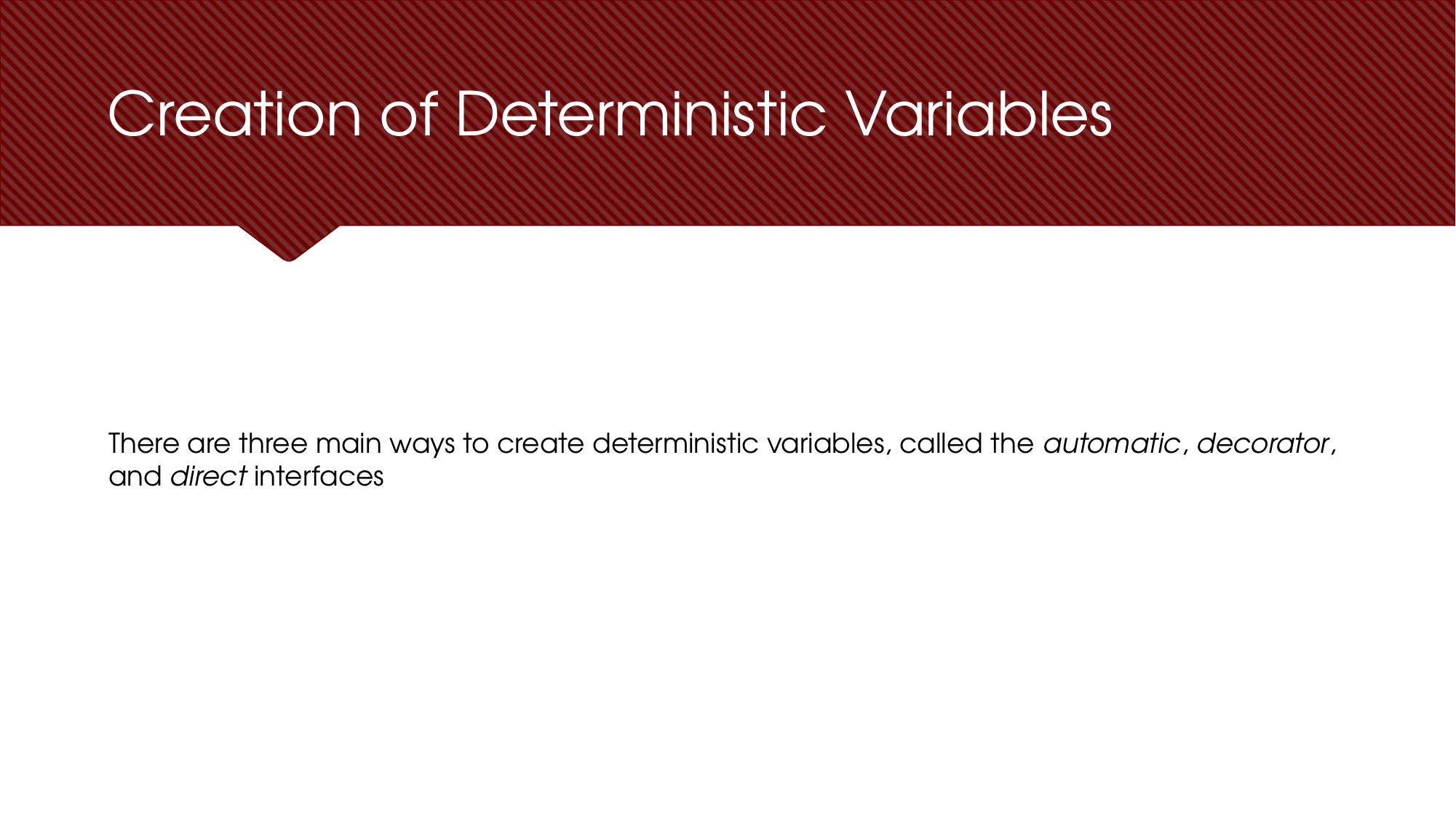

# Creation of Deterministic Variables
There are three main ways to create deterministic variables, called the automatic, decorator, and direct interfaces